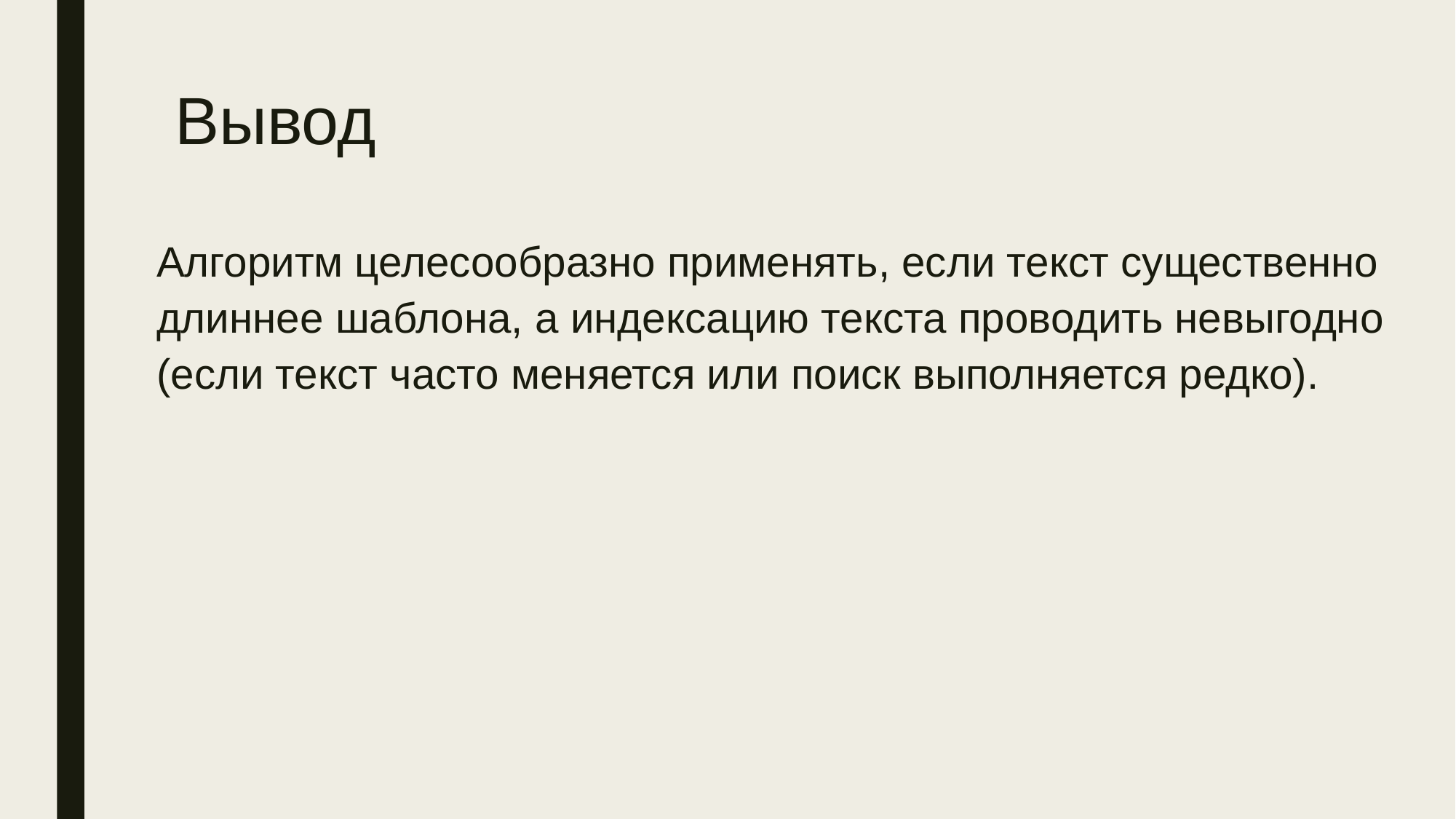

# Вывод
Алгоритм целесообразно применять, если текст существенно длиннее шаблона, а индексацию текста проводить невыгодно (если текст часто меняется или поиск выполняется редко).